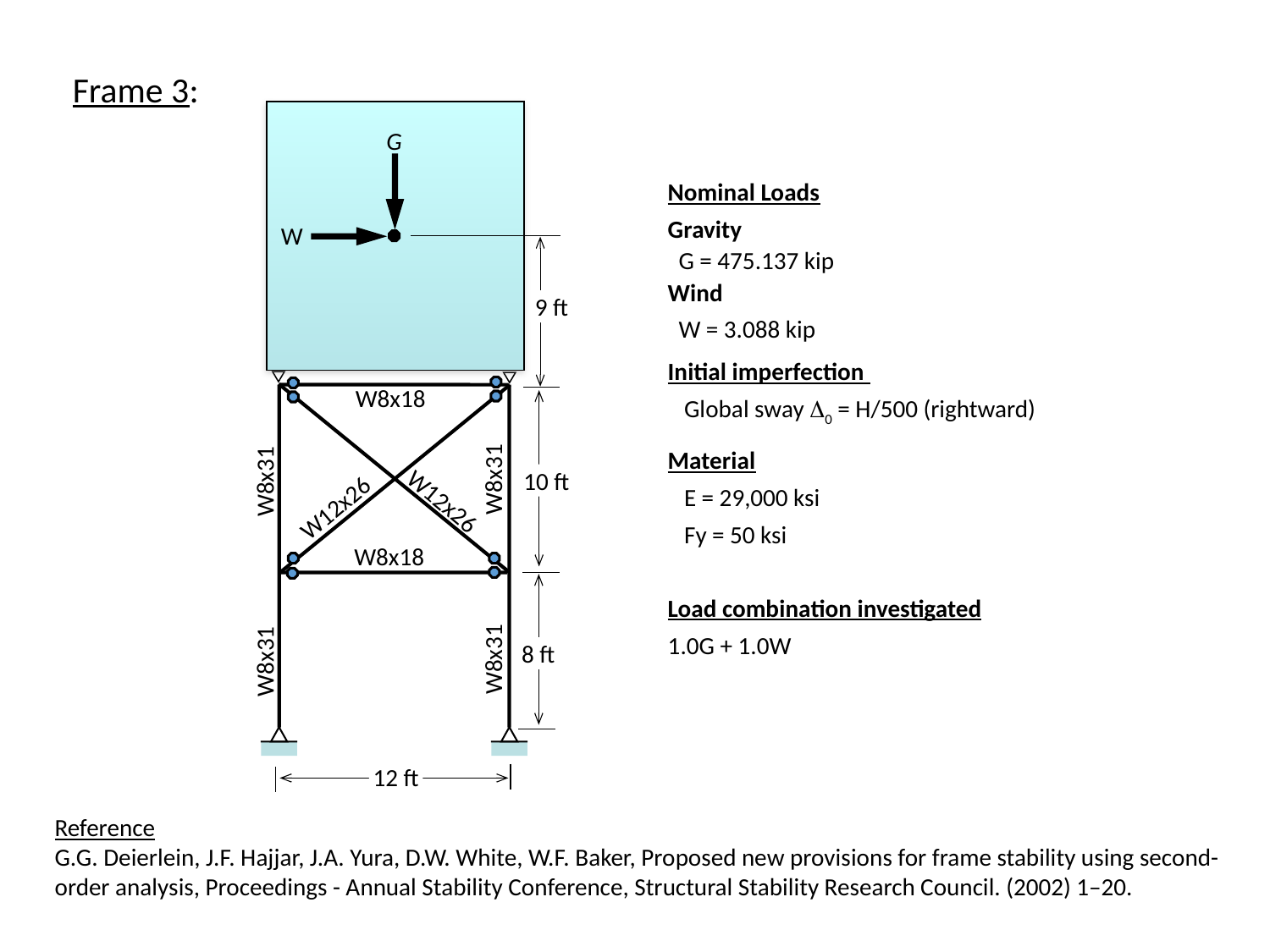

Frame 3:

G

Nominal Loads
Gravity
  G = 475.137 kip
Wind
  W = 3.088 kip
Initial imperfection
   Global sway Δ0 = H/500 (rightward)
Material
   E = 29,000 ksi
   Fy = 50 ksi

Load combination investigated
1.0G + 1.0W

W

9 ft

W8x18

W8x31
W8x31

10 ft
W12x26
W12x26
W8x18

W8x31
W8x31
8 ft

12 ft
Reference
G.G. Deierlein, J.F. Hajjar, J.A. Yura, D.W. White, W.F. Baker, Proposed new provisions for frame stability using second-order analysis, Proceedings - Annual Stability Conference, Structural Stability Research Council. (2002) 1–20.